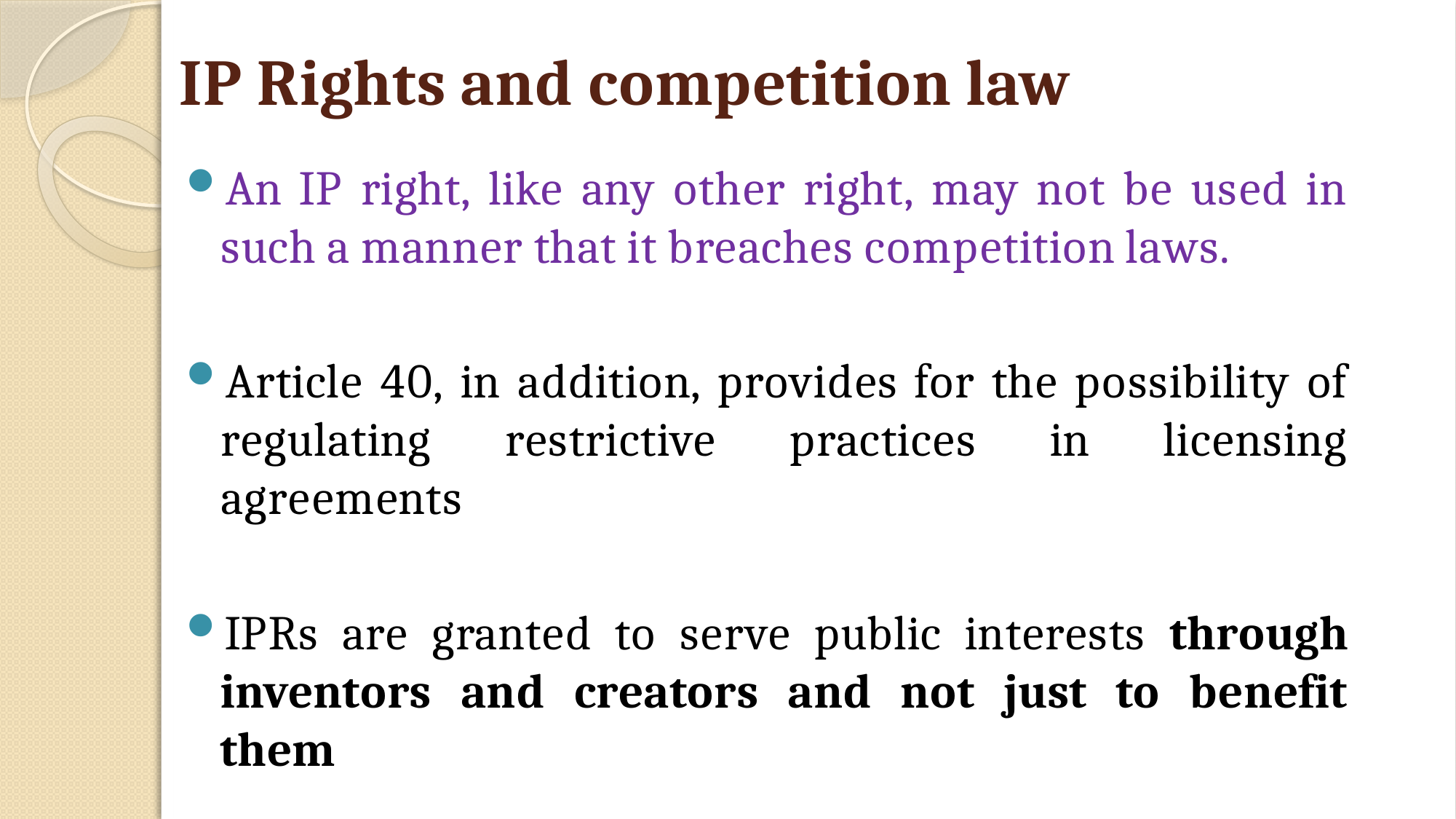

# IP Rights and competition law
An IP right, like any other right, may not be used in such a manner that it breaches competition laws.

Article 40, in addition, provides for the possibility of regulating restrictive practices in licensing agreements

IPRs are granted to serve public interests through inventors and creators and not just to benefit them